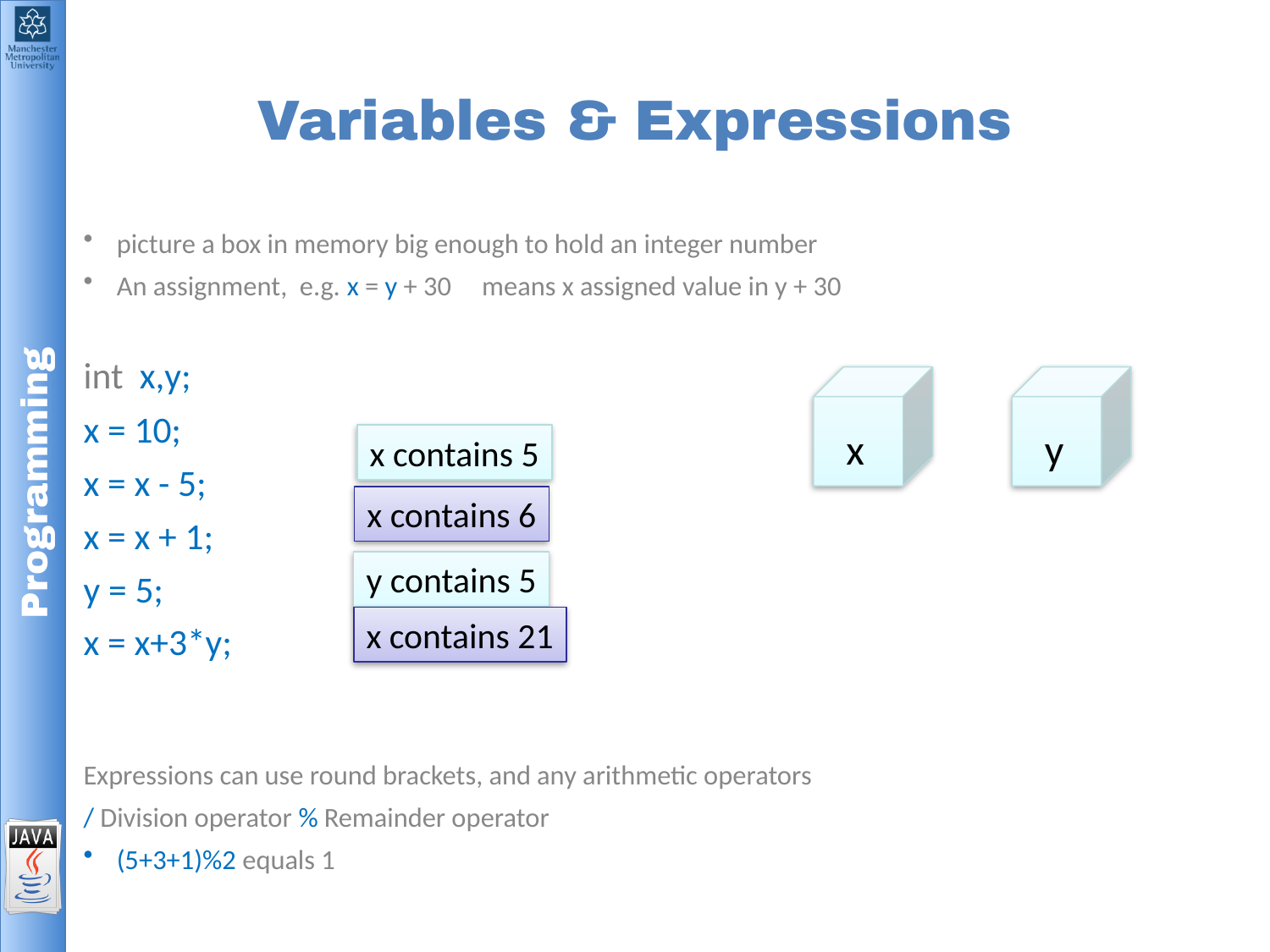

# Variables & Expressions
picture a box in memory big enough to hold an integer number
An assignment,  e.g. x = y + 30     means x assigned value in y + 30

int  x,y;
x = 10;
x = x - 5;
x = x + 1;
y = 5;
x = x+3*y;

Expressions can use round brackets, and any arithmetic operators
/ Division operator % Remainder operator
(5+3+1)%2 equals 1

x

y
x contains 5
x contains 6
y contains 5
x contains 21